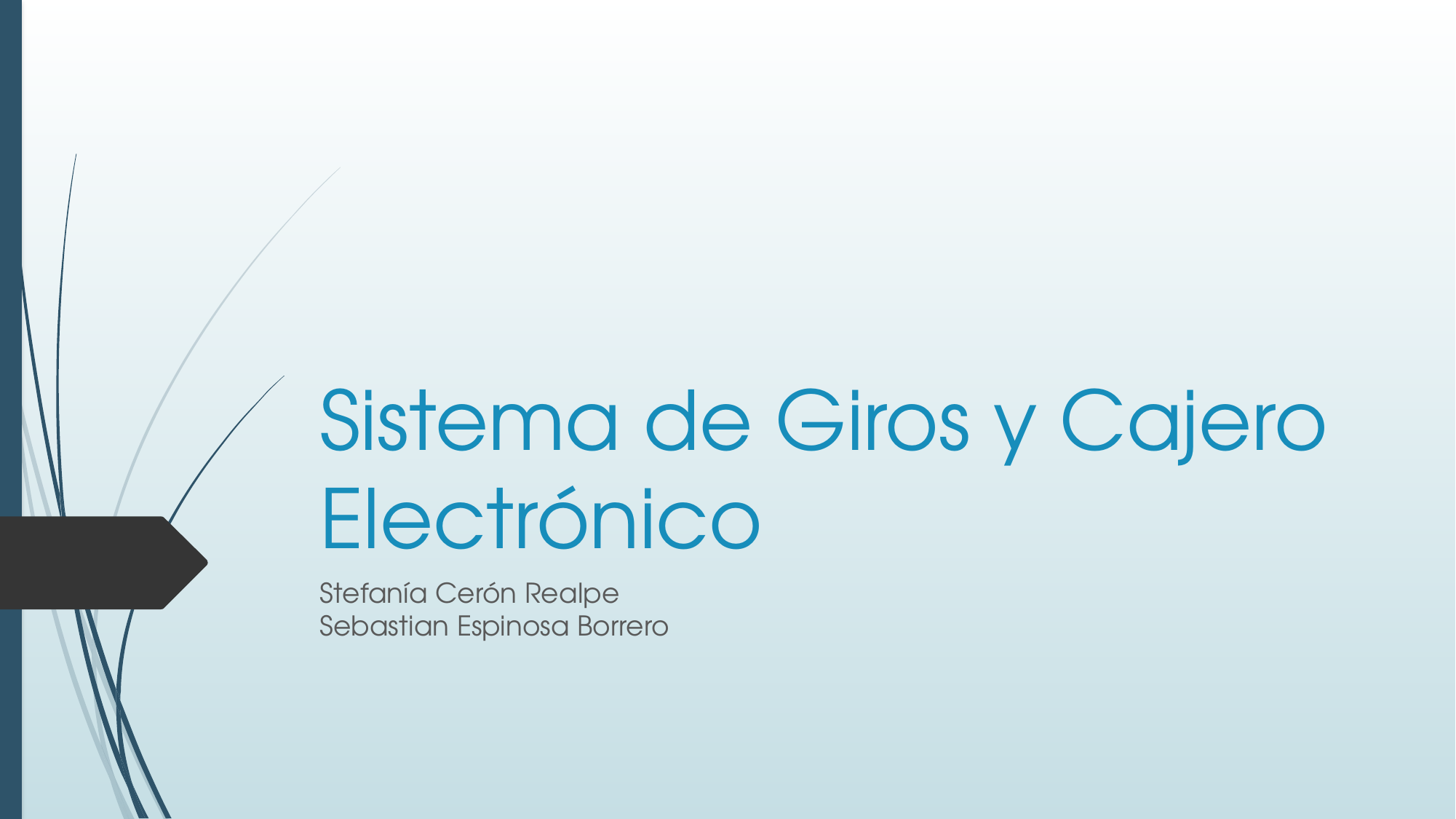

# Sistema de Giros y Cajero Electrónico
Stefanía Cerón Realpe
Sebastian Espinosa Borrero